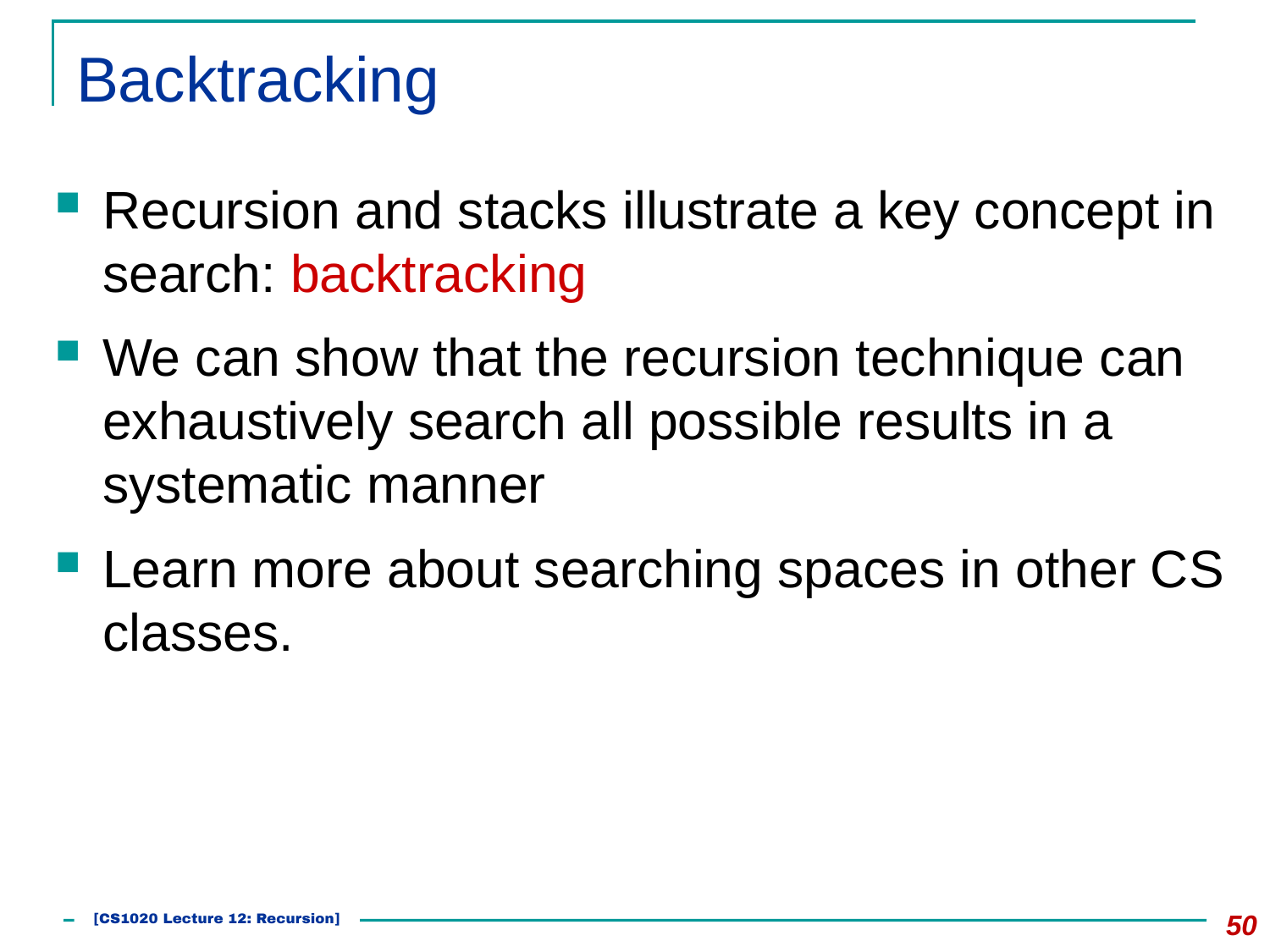

# Backtracking
Recursion and stacks illustrate a key concept in search: backtracking
We can show that the recursion technique can exhaustively search all possible results in a systematic manner
Learn more about searching spaces in other CS classes.
50
[CS1020 Lecture 12: Recursion]